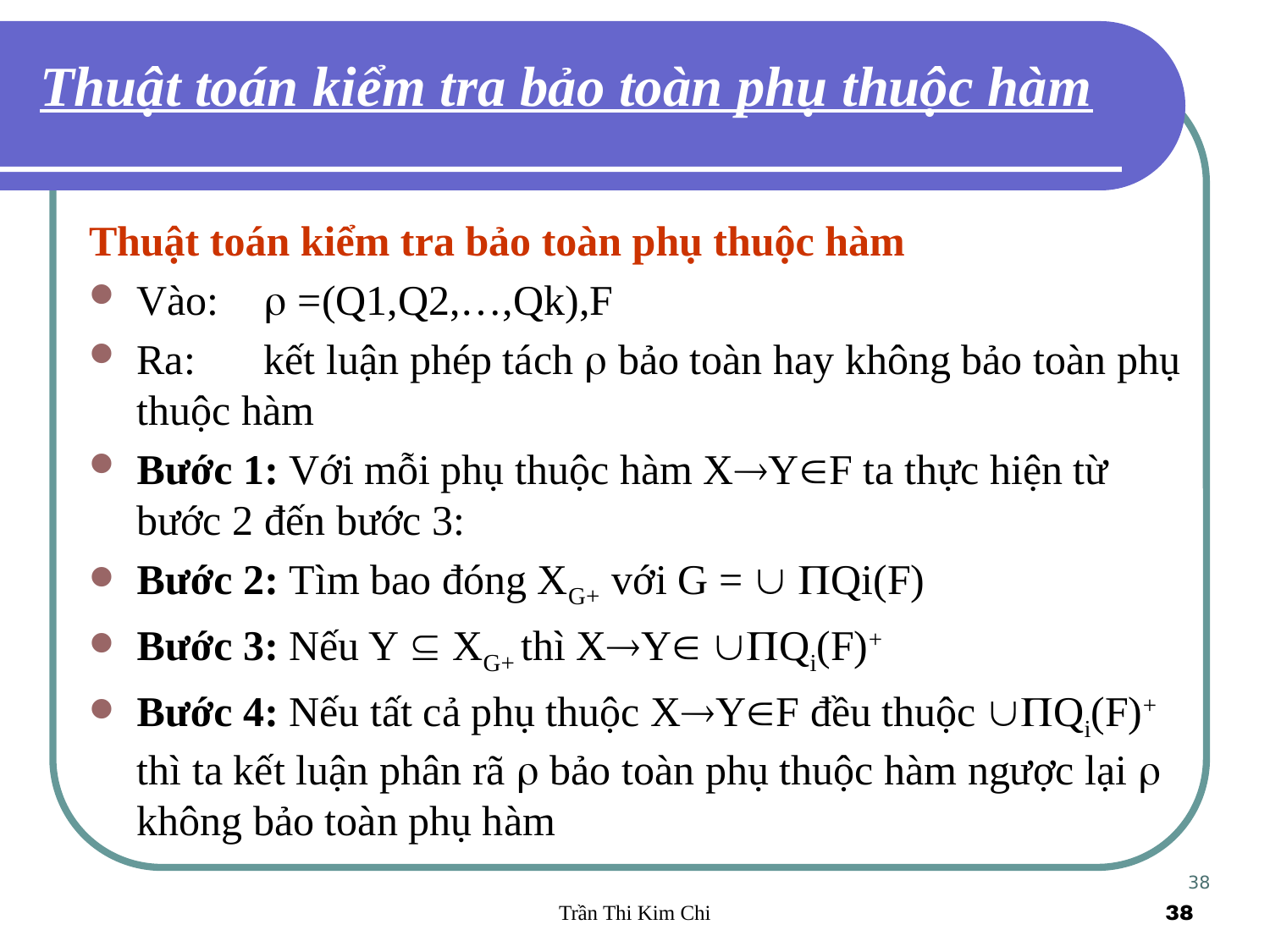

Thuật toán kiểm tra bảo toàn phụ thuộc hàm
Thuật toán kiểm tra bảo toàn phụ thuộc hàm
Vào: 	ρ =(Q1,Q2,…,Qk),F
Ra: 	kết luận phép tách ρ bảo toàn hay không bảo toàn phụ thuộc hàm
Bước 1: Với mỗi phụ thuộc hàm X→Y∈F ta thực hiện từ bước 2 đến bước 3:
Bước 2: Tìm bao đóng XG+  với G = ∪ ΠQi(F)
Bước 3: Nếu Y ⊆ XG+ thì X→Y∈ ∪ΠQi(F)+
Bước 4: Nếu tất cả phụ thuộc X→Y∈F đều thuộc ∪ΠQi(F)+ thì ta kết luận phân rã ρ bảo toàn phụ thuộc hàm ngược lại ρ không bảo toàn phụ hàm
38
Trần Thi Kim Chi
38